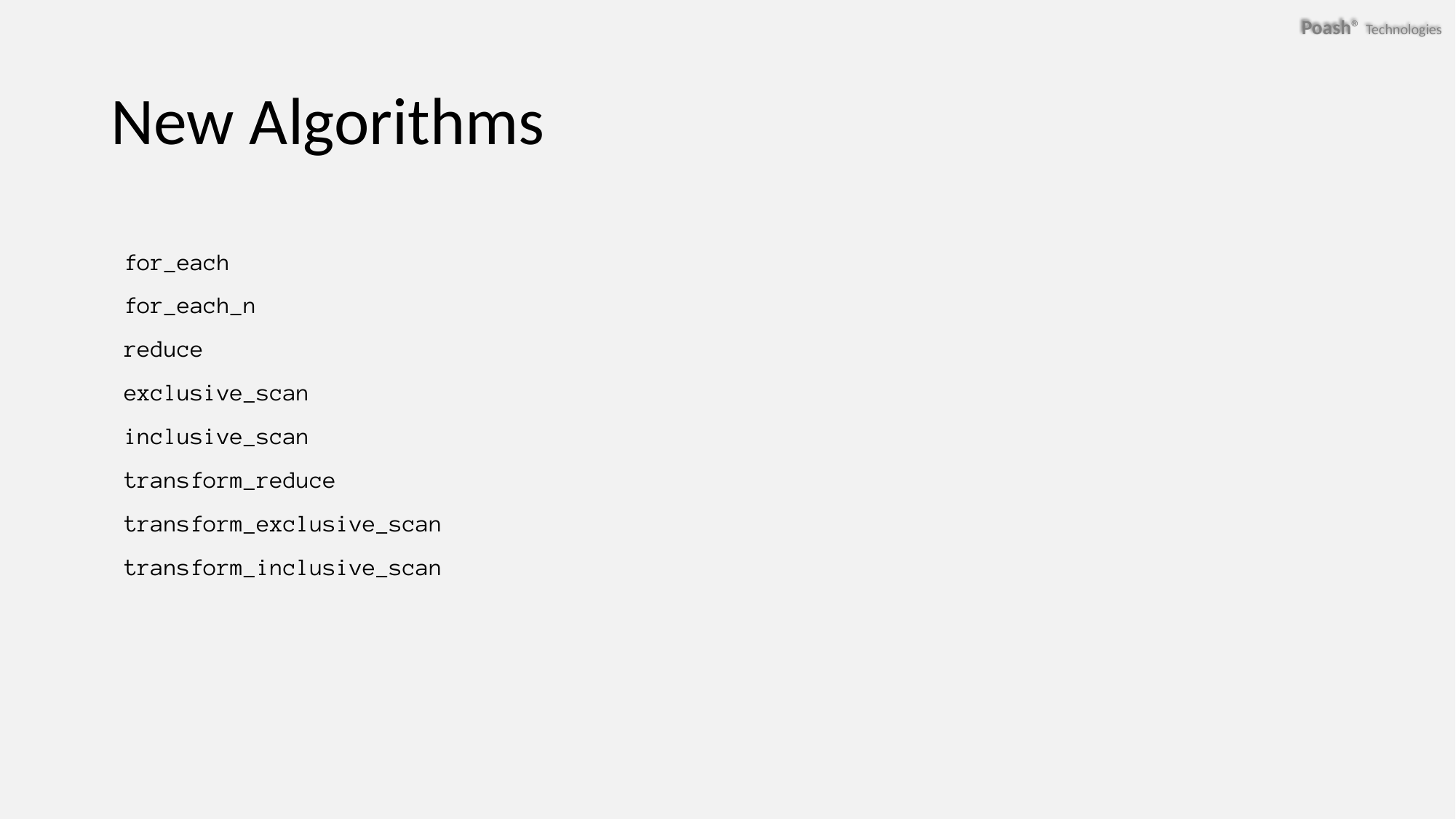

# New Algorithms
for_each
for_each_n
reduce
exclusive_scan
inclusive_scan
transform_reduce
transform_exclusive_scan
transform_inclusive_scan